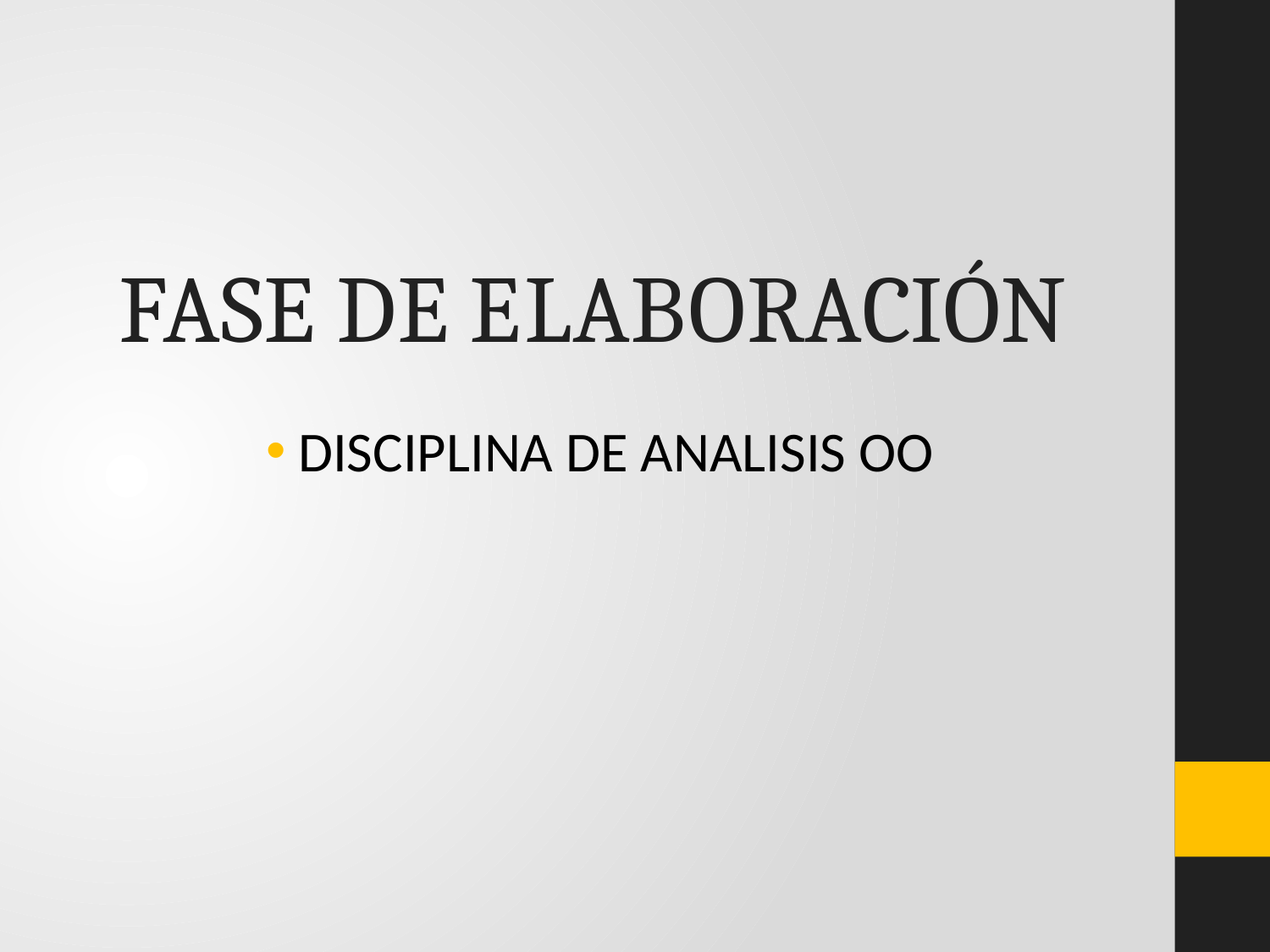

# FASE DE ELABORACIÓN
DISCIPLINA DE ANALISIS OO